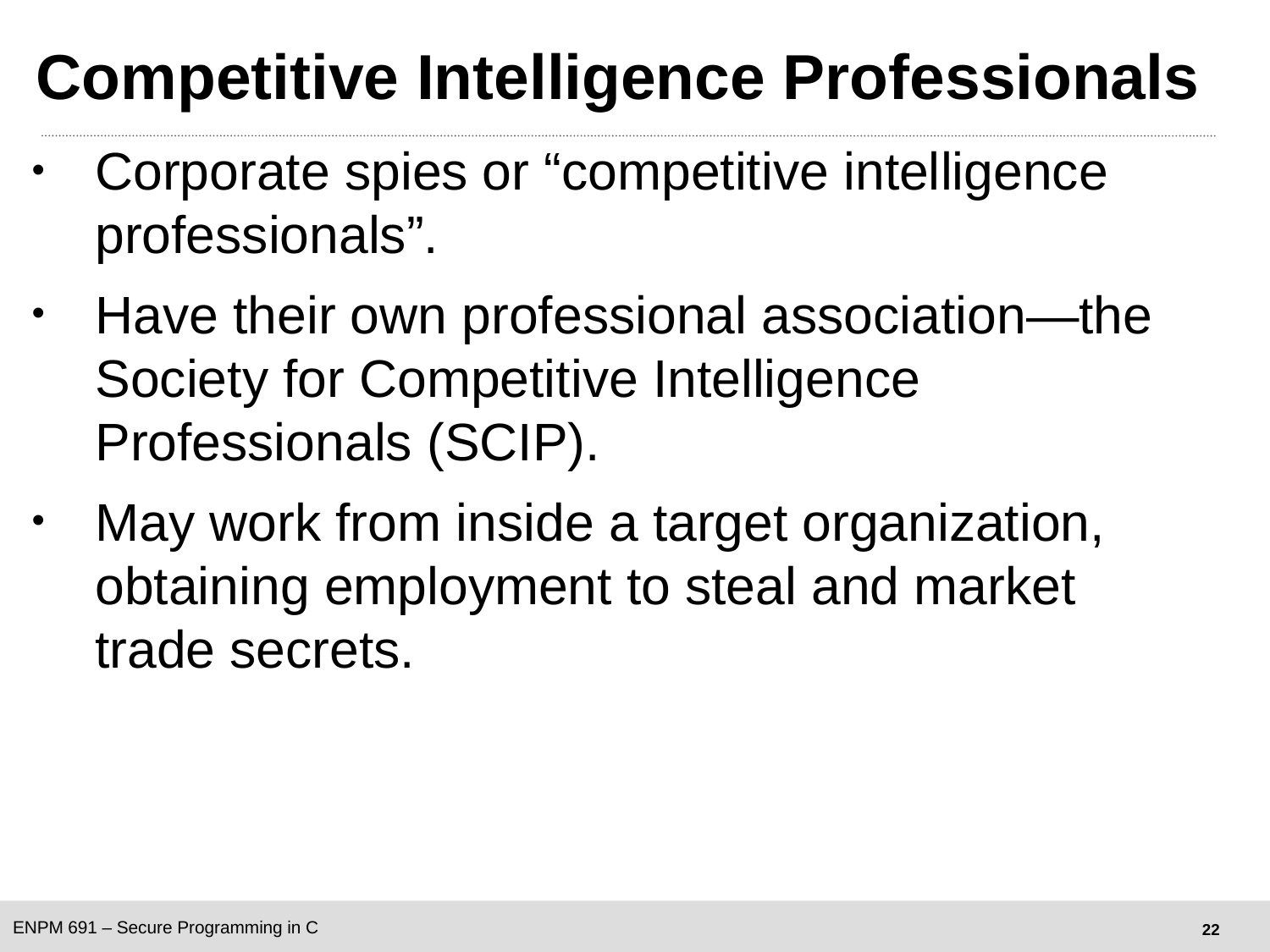

# Competitive Intelligence Professionals
Corporate spies or “competitive intelligence professionals”.

Have their own professional association—the Society for Competitive Intelligence Professionals (SCIP).

May work from inside a target organization, obtaining employment to steal and market trade secrets.